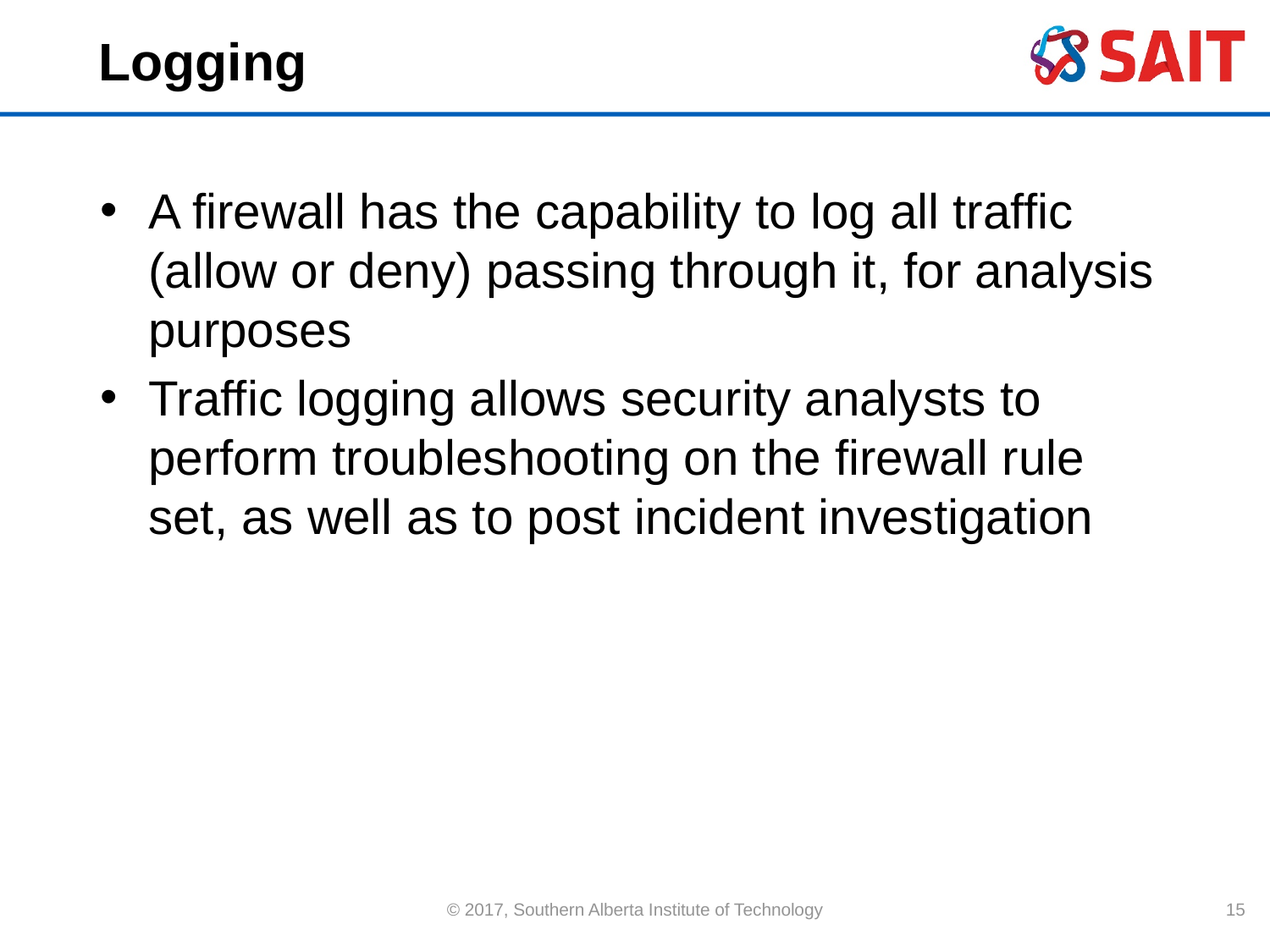

# Logging
A firewall has the capability to log all traffic (allow or deny) passing through it, for analysis purposes
Traffic logging allows security analysts to perform troubleshooting on the firewall rule set, as well as to post incident investigation